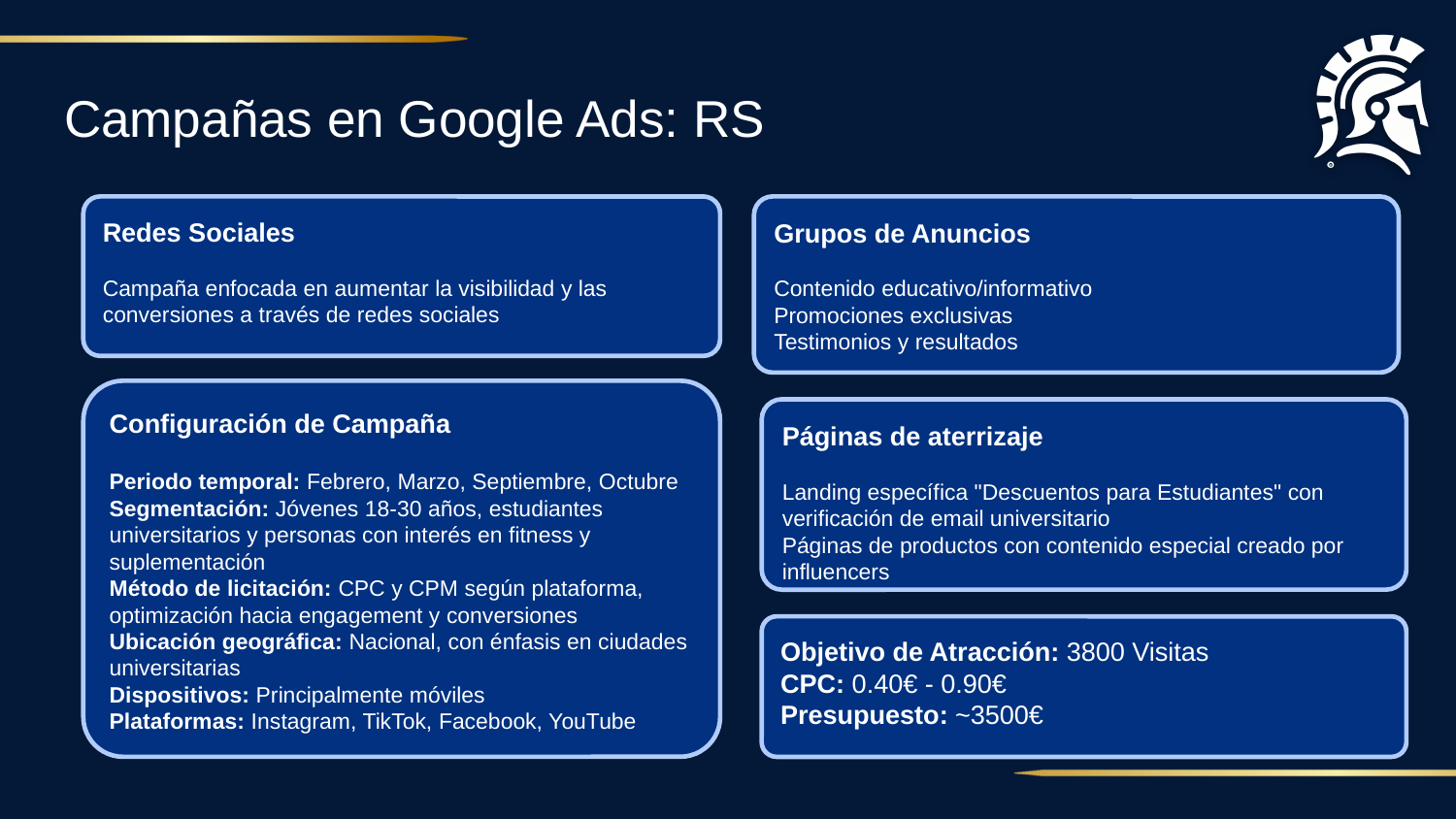

# Campañas en Google Ads: RS
Redes Sociales

Campaña enfocada en aumentar la visibilidad y las conversiones a través de redes sociales
Grupos de Anuncios

Contenido educativo/informativo
Promociones exclusivas
Testimonios y resultados

Configuración de Campaña

Periodo temporal: Febrero, Marzo, Septiembre, Octubre
Segmentación: Jóvenes 18-30 años, estudiantes universitarios y personas con interés en fitness y suplementación
Método de licitación: CPC y CPM según plataforma, optimización hacia engagement y conversiones
Ubicación geográfica: Nacional, con énfasis en ciudades universitarias
Dispositivos: Principalmente móviles
Plataformas: Instagram, TikTok, Facebook, YouTube

Páginas de aterrizaje

Landing específica "Descuentos para Estudiantes" con verificación de email universitario
Páginas de productos con contenido especial creado por influencers
Objetivo de Atracción: 3800 Visitas
CPC: 0.40€ - 0.90€
Presupuesto: ~3500€